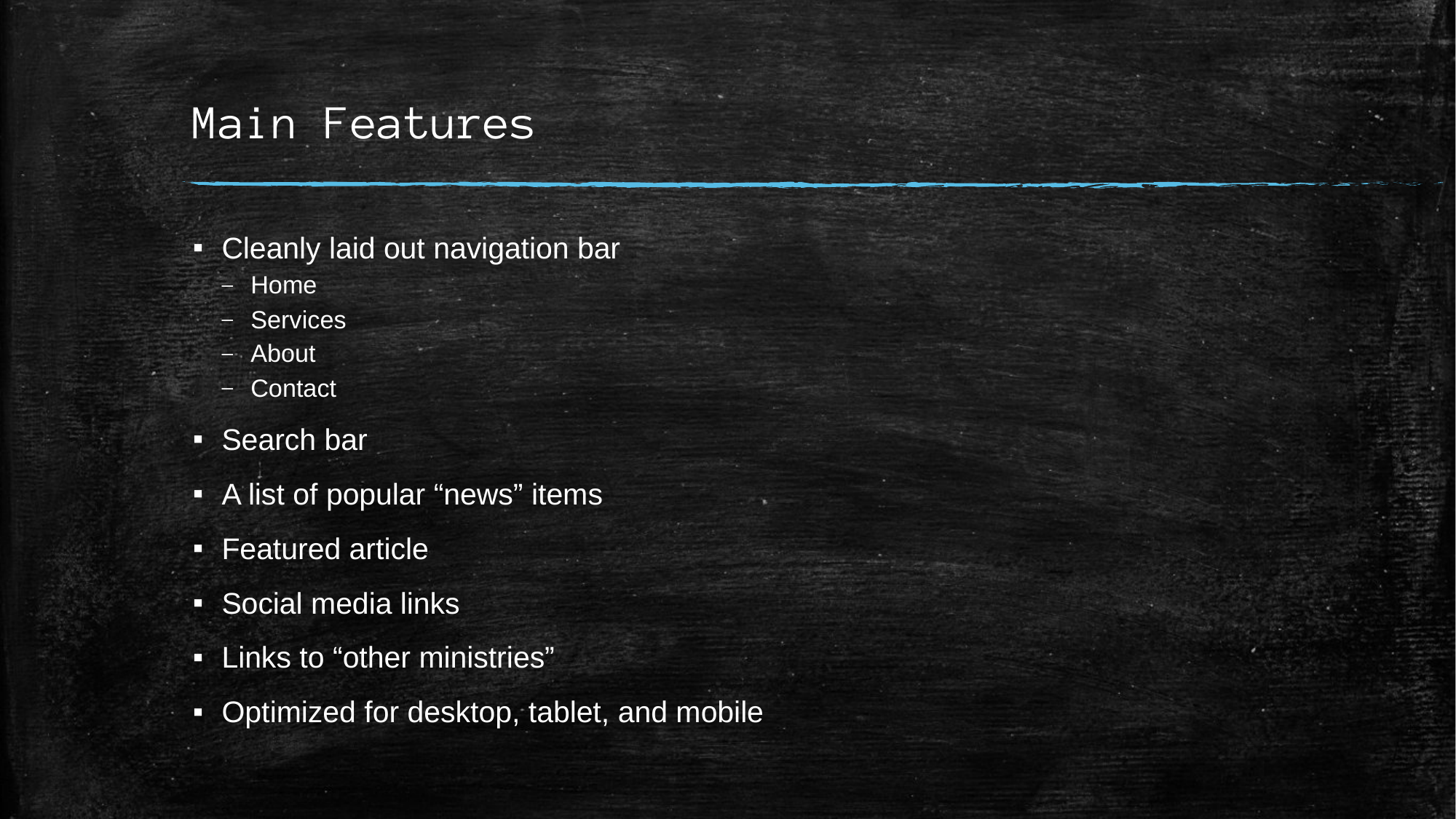

# Main Features
Cleanly laid out navigation bar
Home
Services
About
Contact
Search bar
A list of popular “news” items
Featured article
Social media links
Links to “other ministries”
Optimized for desktop, tablet, and mobile